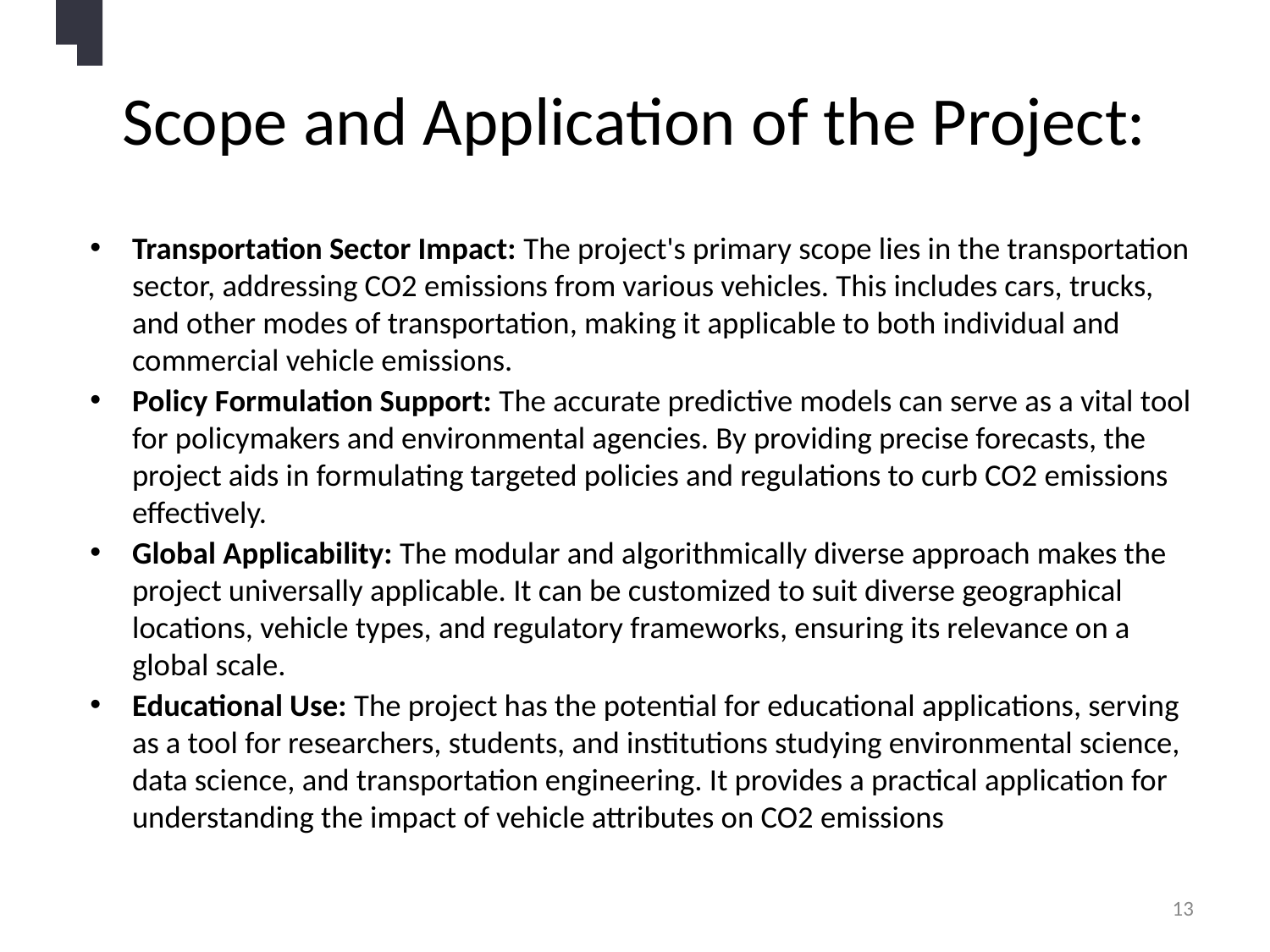

# Scope and Application of the Project:
Transportation Sector Impact: The project's primary scope lies in the transportation sector, addressing CO2 emissions from various vehicles. This includes cars, trucks, and other modes of transportation, making it applicable to both individual and commercial vehicle emissions.
Policy Formulation Support: The accurate predictive models can serve as a vital tool for policymakers and environmental agencies. By providing precise forecasts, the project aids in formulating targeted policies and regulations to curb CO2 emissions effectively.
Global Applicability: The modular and algorithmically diverse approach makes the project universally applicable. It can be customized to suit diverse geographical locations, vehicle types, and regulatory frameworks, ensuring its relevance on a global scale.
Educational Use: The project has the potential for educational applications, serving as a tool for researchers, students, and institutions studying environmental science, data science, and transportation engineering. It provides a practical application for understanding the impact of vehicle attributes on CO2 emissions

13